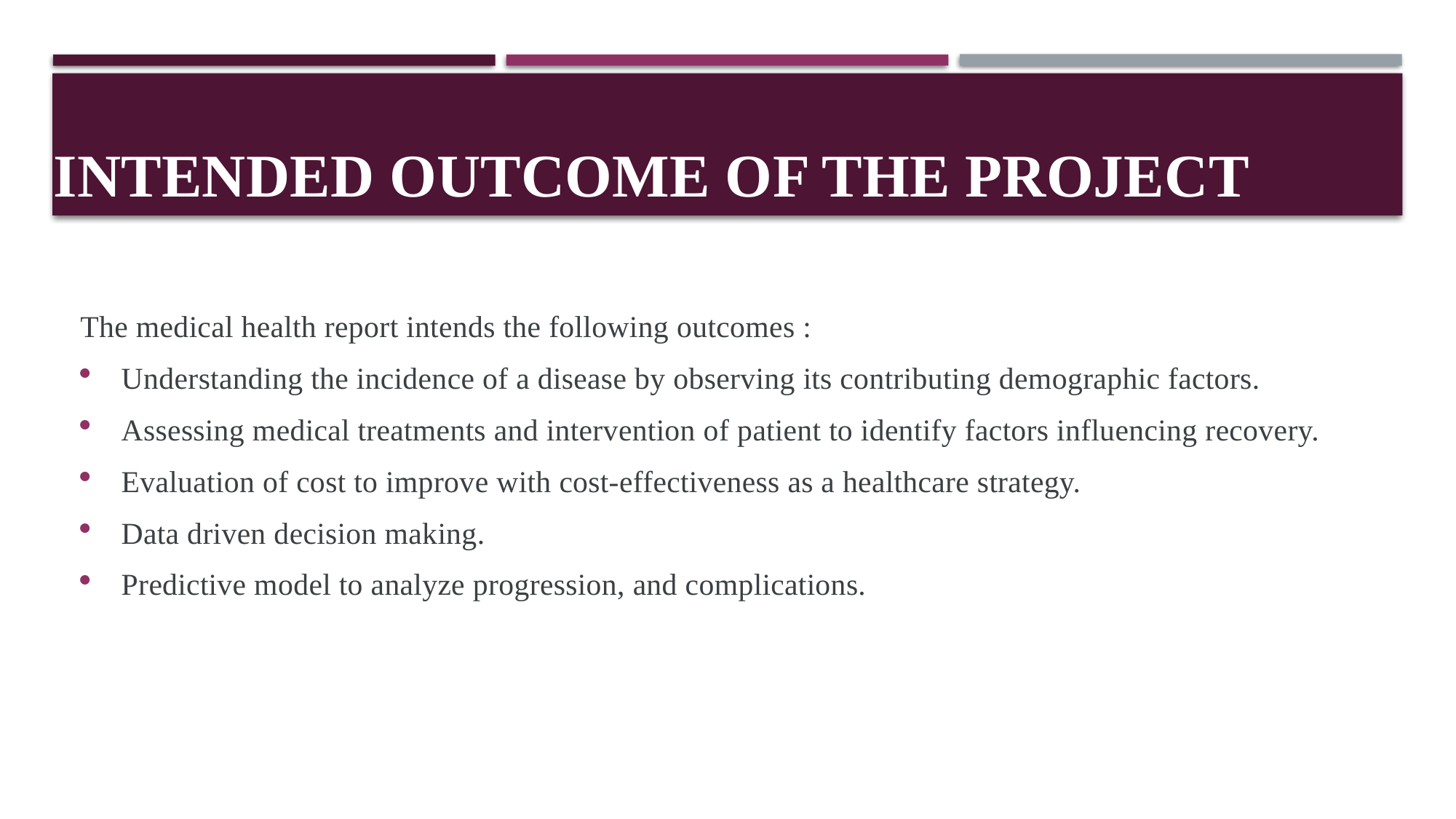

# INTENDED OUTCOME OF THE PROJECT
The medical health report intends the following outcomes :
Understanding the incidence of a disease by observing its contributing demographic factors.
Assessing medical treatments and intervention of patient to identify factors influencing recovery.
Evaluation of cost to improve with cost-effectiveness as a healthcare strategy.
Data driven decision making.
Predictive model to analyze progression, and complications.